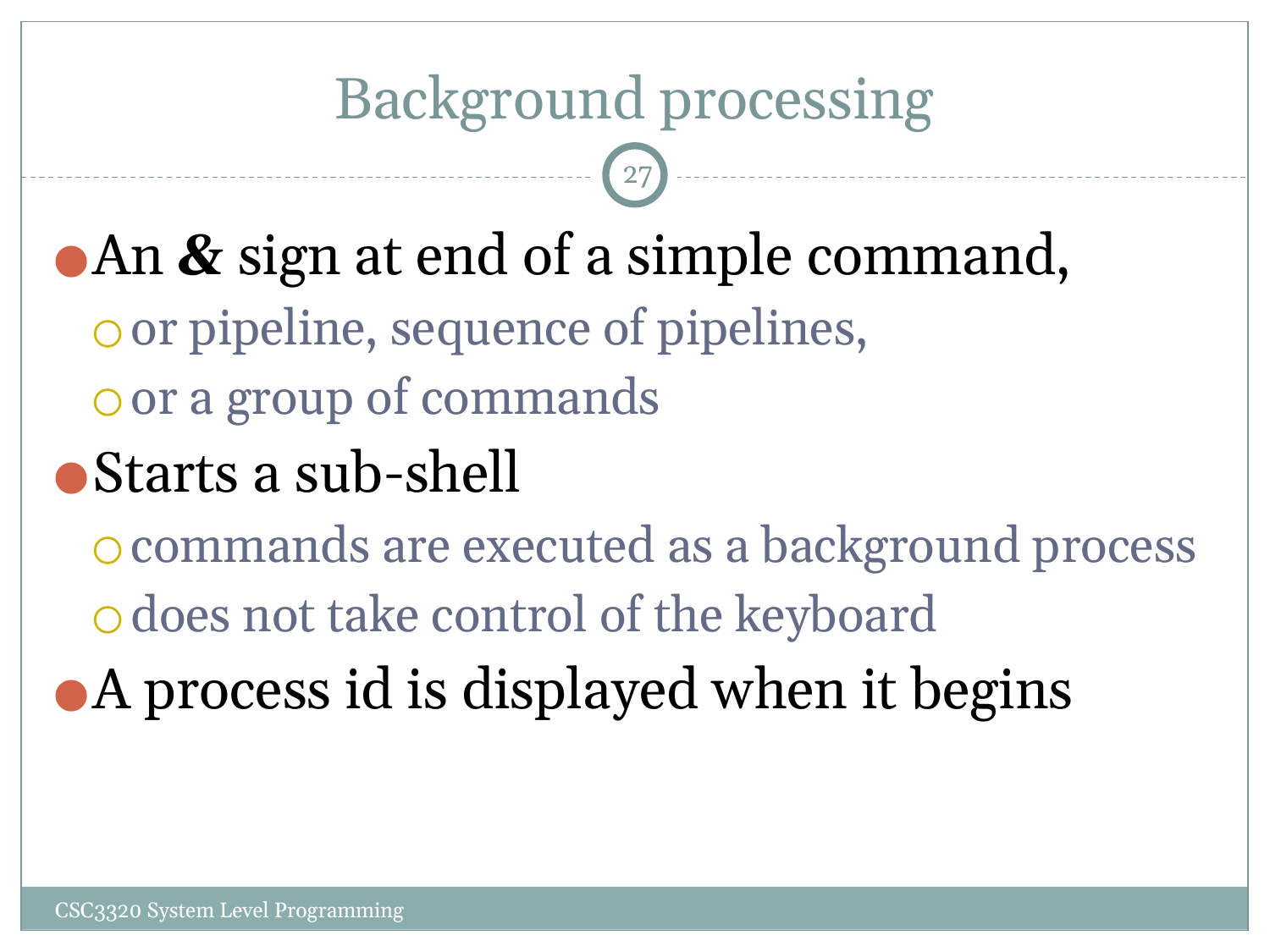

# Background processing
27
An & sign at end of a simple command,
or pipeline, sequence of pipelines,
or a group of commands
Starts a sub-shell
commands are executed as a background process
does not take control of the keyboard
A process id is displayed when it begins
CSC3320 System Level Programming